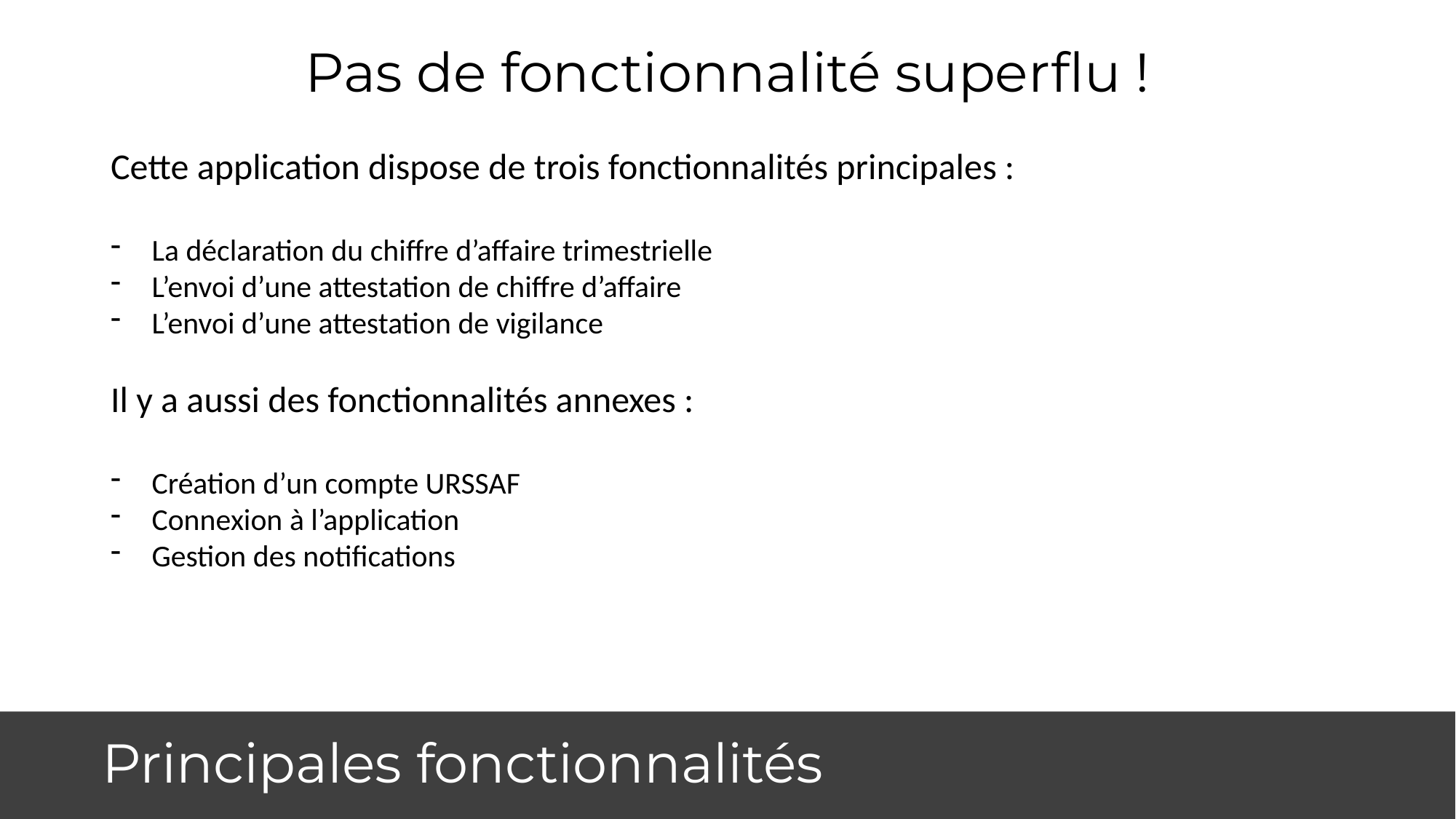

Pas de fonctionnalité superflu !
Cette application dispose de trois fonctionnalités principales :

La déclaration du chiffre d’affaire trimestrielle
L’envoi d’une attestation de chiffre d’affaire
L’envoi d’une attestation de vigilance

Il y a aussi des fonctionnalités annexes :

Création d’un compte URSSAF
Connexion à l’application
Gestion des notifications

Principales fonctionnalités